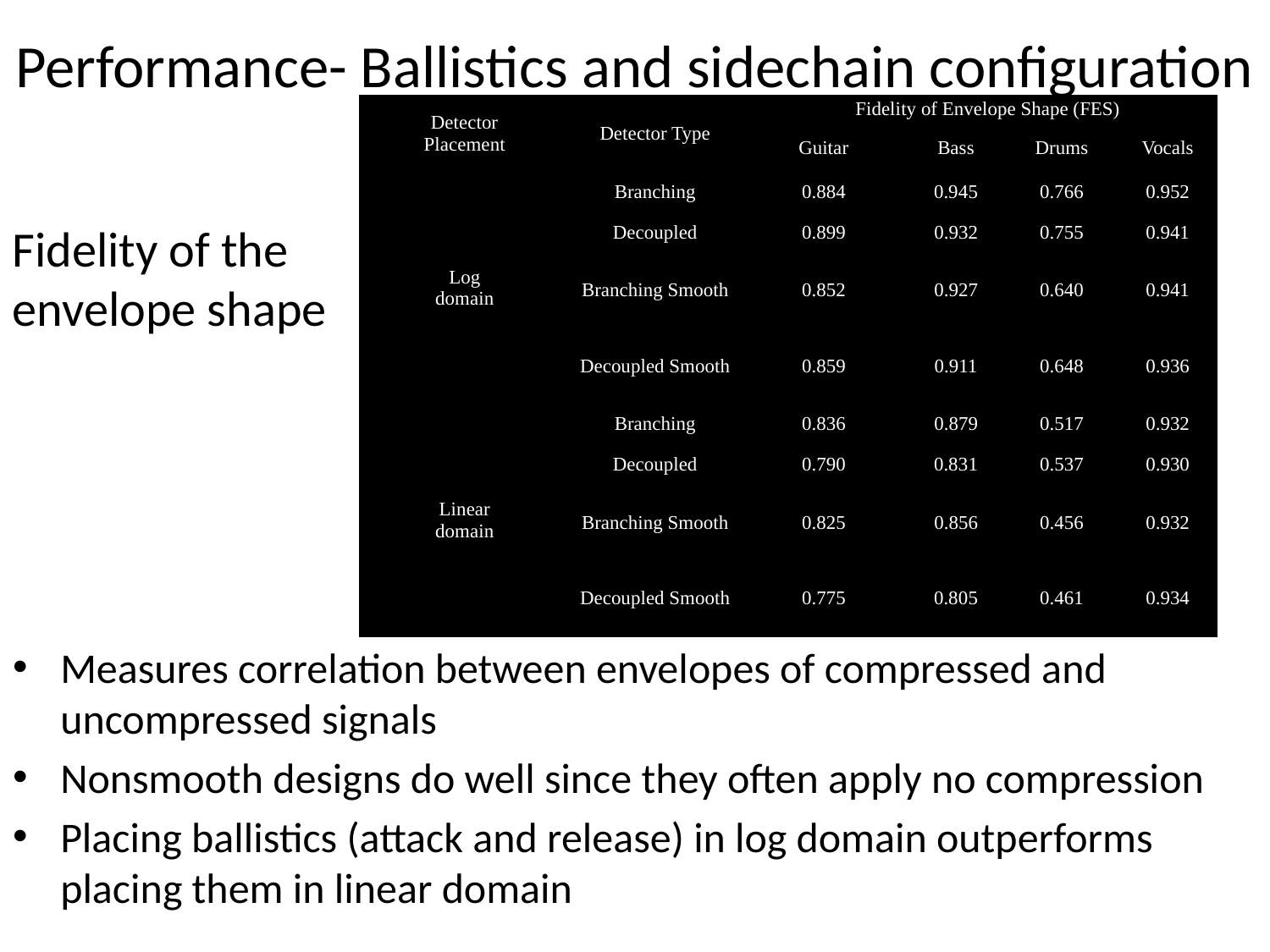

Performance- Ballistics and sidechain configuration
| Detector Placement | Detector Type | Fidelity of Envelope Shape (FES) |  |  |  |
| --- | --- | --- | --- | --- | --- |
|  |  | Guitar | Bass | Drums | Vocals |
| Log domain | Branching | 0.884 | 0.945 | 0.766 | 0.952 |
|  | Decoupled | 0.899 | 0.932 | 0.755 | 0.941 |
|  | Branching Smooth | 0.852 | 0.927 | 0.640 | 0.941 |
|  | Decoupled Smooth | 0.859 | 0.911 | 0.648 | 0.936 |
| Linear domain | Branching | 0.836 | 0.879 | 0.517 | 0.932 |
|  | Decoupled | 0.790 | 0.831 | 0.537 | 0.930 |
|  | Branching Smooth | 0.825 | 0.856 | 0.456 | 0.932 |
|  | Decoupled Smooth | 0.775 | 0.805 | 0.461 | 0.934 |
Fidelity of the envelope shape
Measures correlation between envelopes of compressed and uncompressed signals
Nonsmooth designs do well since they often apply no compression
Placing ballistics (attack and release) in log domain outperforms placing them in linear domain